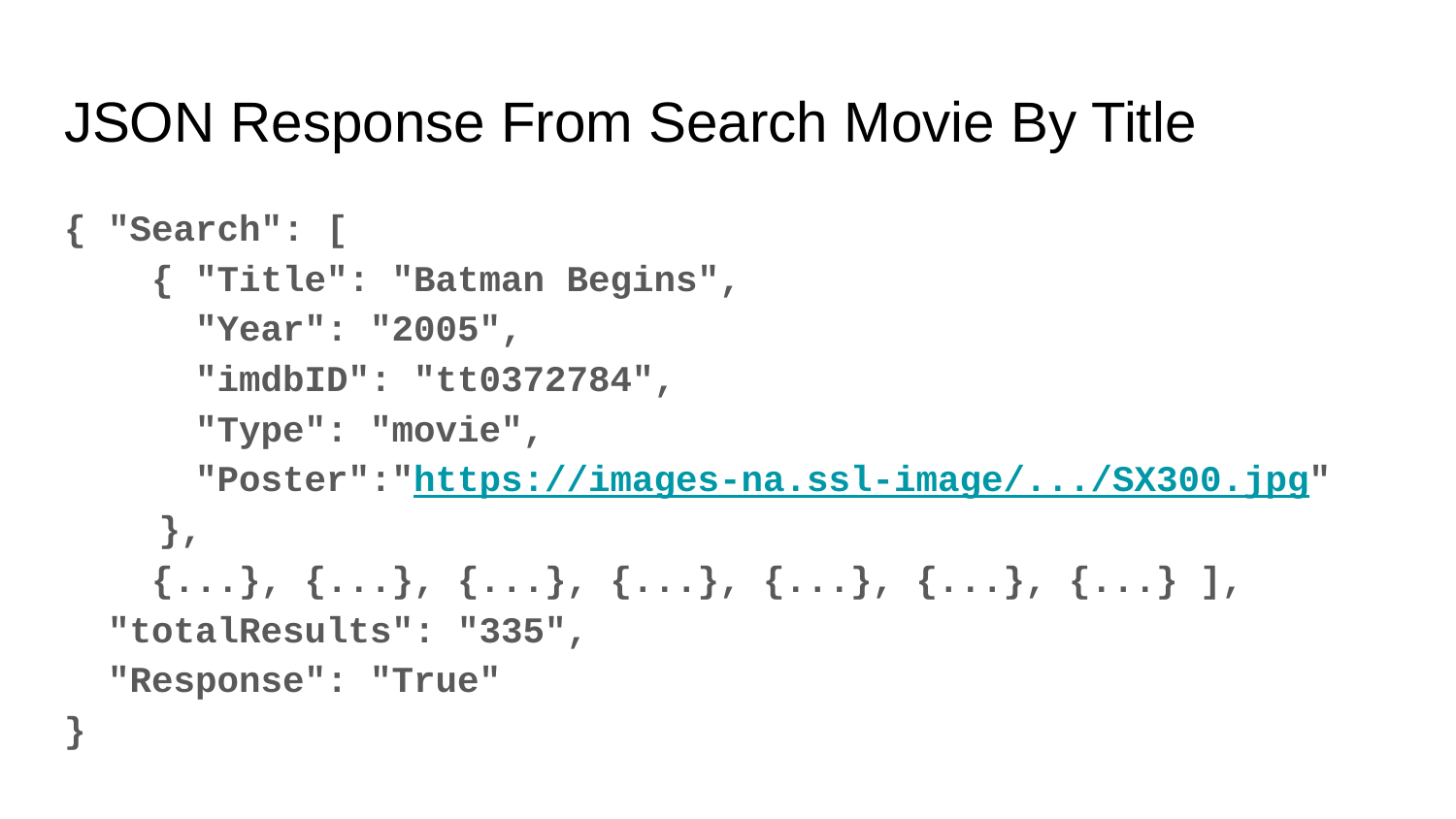

# JSON Response From Search Movie By Title
{ "Search": [
    { "Title": "Batman Begins",
      "Year": "2005",
      "imdbID": "tt0372784",
      "Type": "movie",
      "Poster":"https://images-na.ssl-image/.../SX300.jpg"
 },
    {...}, {...}, {...}, {...}, {...}, {...}, {...} ],
  "totalResults": "335",
  "Response": "True"
}